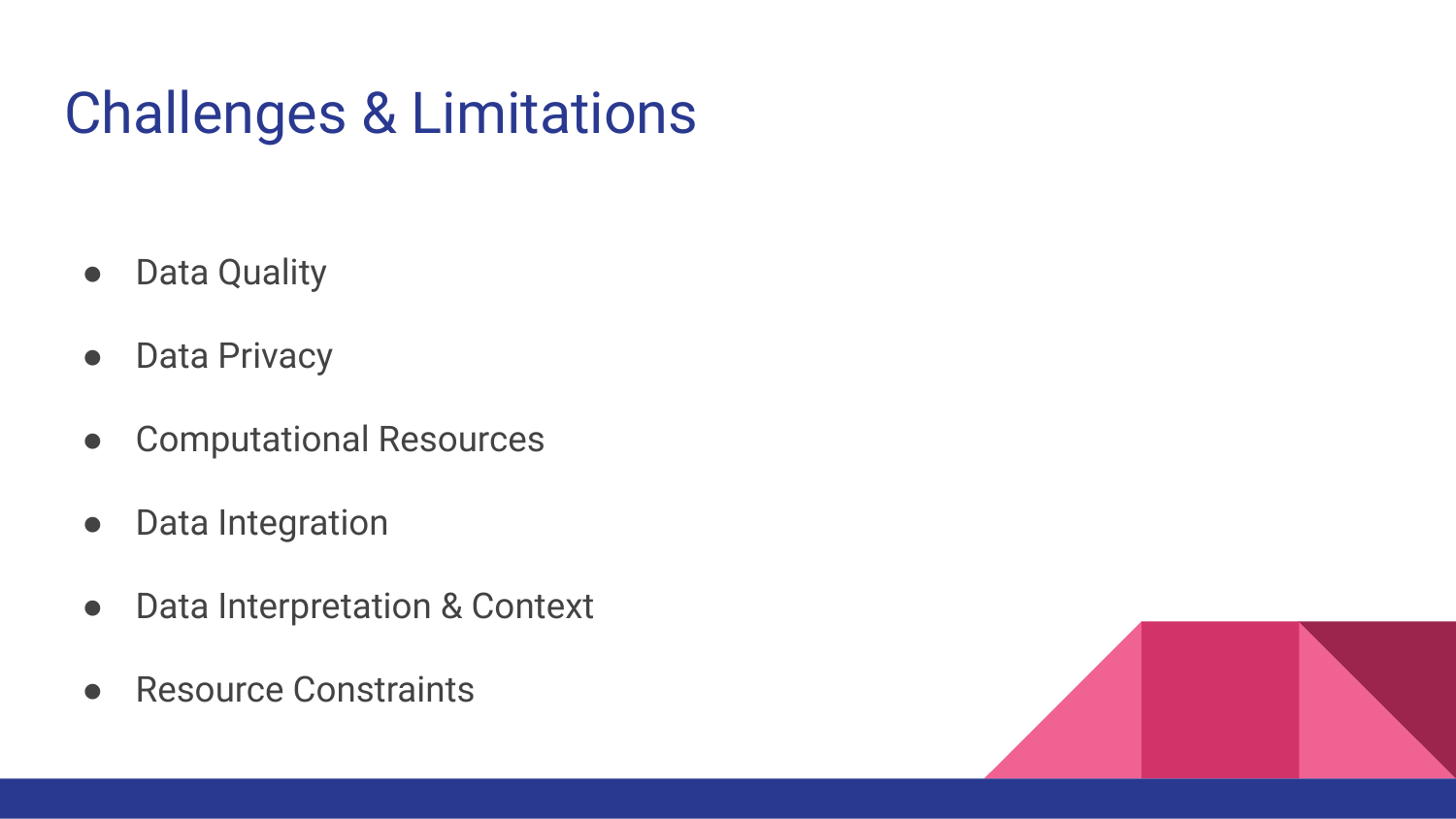

# Challenges & Limitations
Data Quality
Data Privacy
Computational Resources
Data Integration
Data Interpretation & Context
Resource Constraints